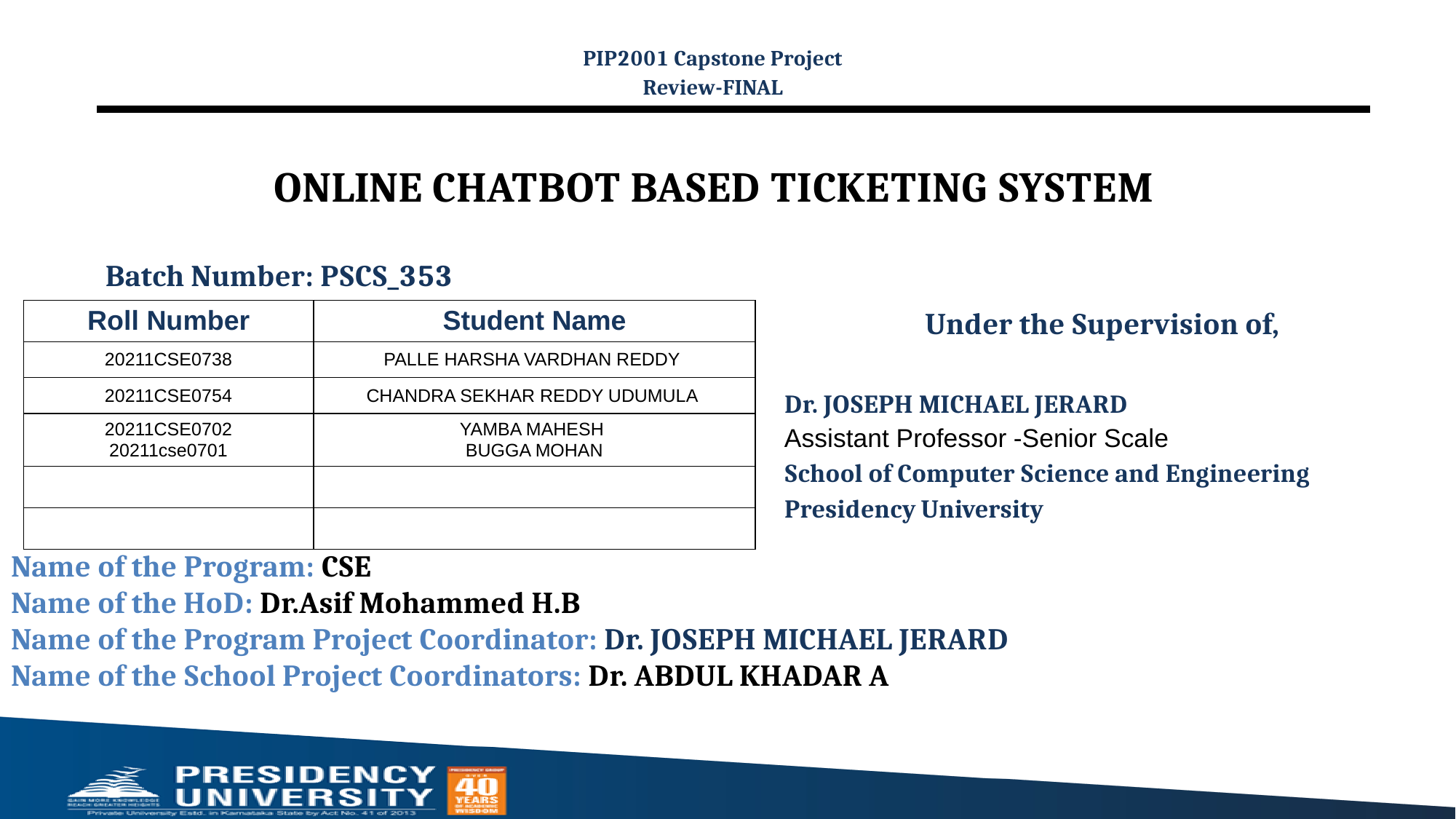

PIP2001 Capstone Project
Review-FINAL
ONLINE CHATBOT BASED TICKETING SYSTEM
Batch Number: PSCS_353

| Roll Number | Student Name |
| --- | --- |
| 20211CSE0738 | PALLE HARSHA VARDHAN REDDY |
| 20211CSE0754 | CHANDRA SEKHAR REDDY UDUMULA |
| 20211CSE0702 20211cse0701 | YAMBA MAHESH BUGGA MOHAN |
|  |  |
|  |  |
Under the Supervision of,

Dr. JOSEPH MICHAEL JERARD
Assistant Professor -Senior Scale
School of Computer Science and Engineering
Presidency University

Name of the Program: CSE
Name of the HoD: Dr.Asif Mohammed H.B
Name of the Program Project Coordinator: Dr. JOSEPH MICHAEL JERARD
Name of the School Project Coordinators: Dr. ABDUL KHADAR A